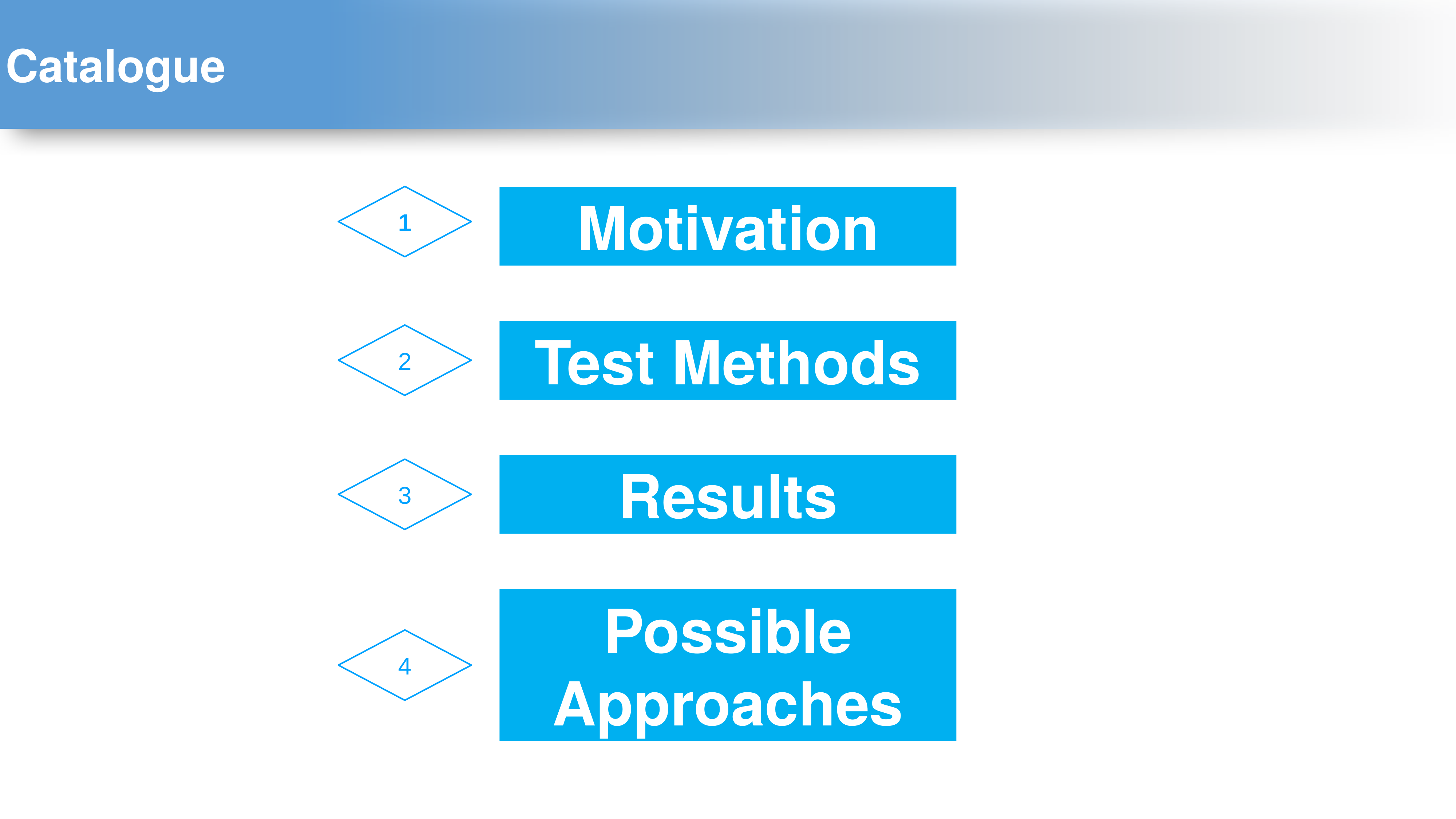

Catalogue
1
Motivation
Test Methods
2
Results
3
Possible Approaches
4